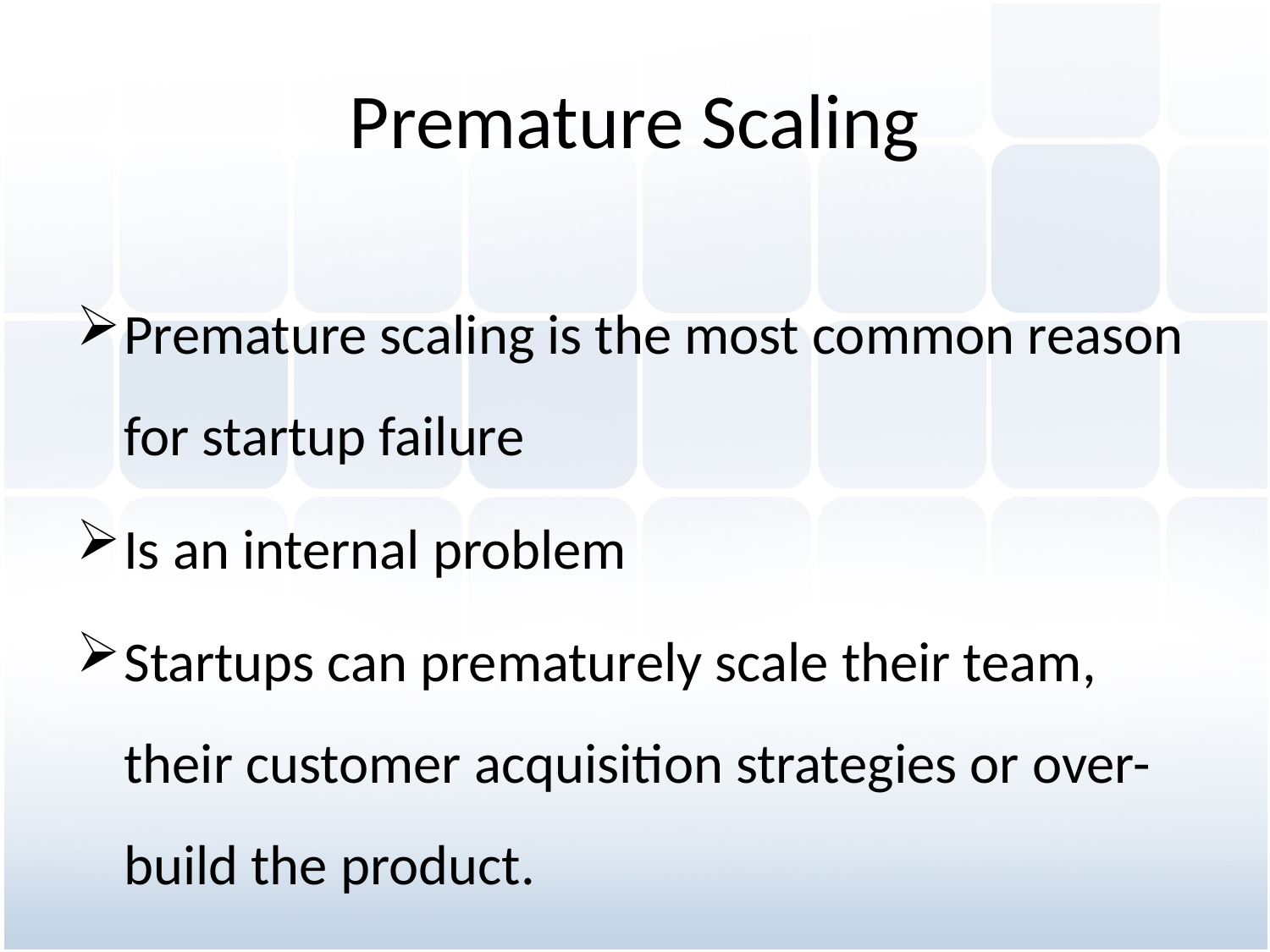

# Premature Scaling
Premature scaling is the most common reason for startup failure
Is an internal problem
Startups can prematurely scale their team, their customer acquisition strategies or over- build the product.